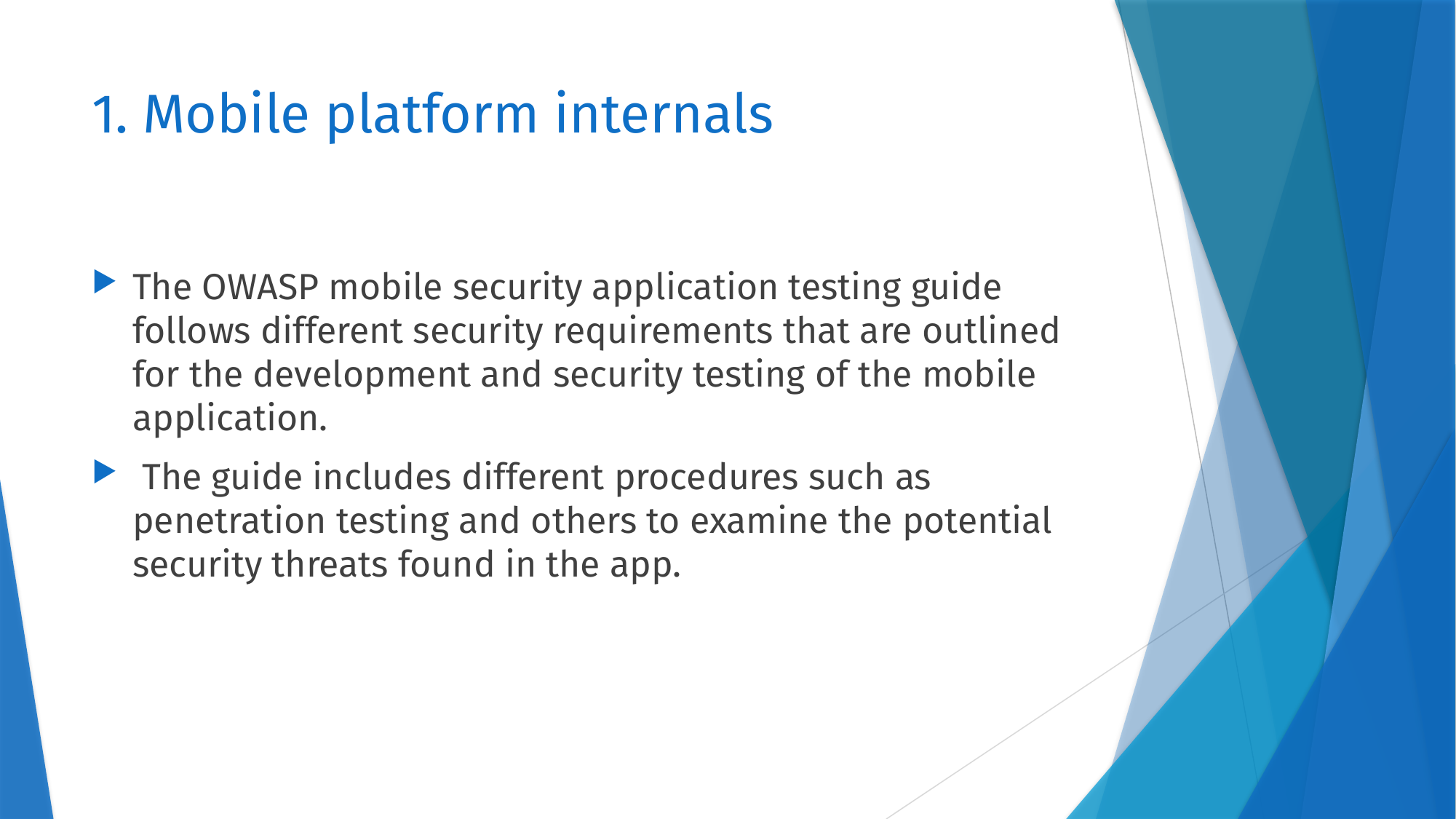

# 1. Mobile platform internals
The OWASP mobile security application testing guide follows different security requirements that are outlined for the development and security testing of the mobile application.
 The guide includes different procedures such as penetration testing and others to examine the potential security threats found in the app.